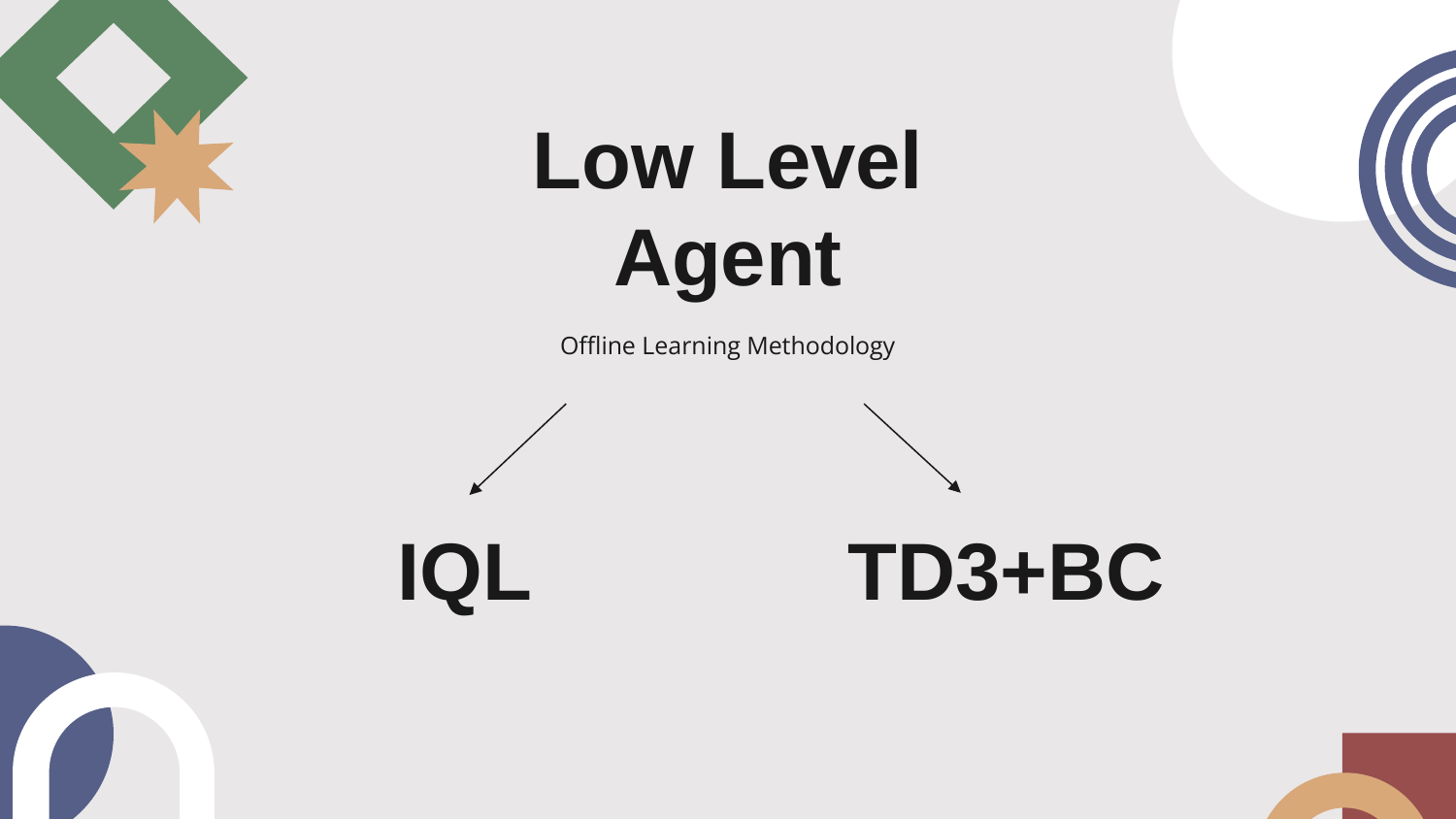

Low Level Agent
Offline Learning Methodology
# IQL
TD3+BC